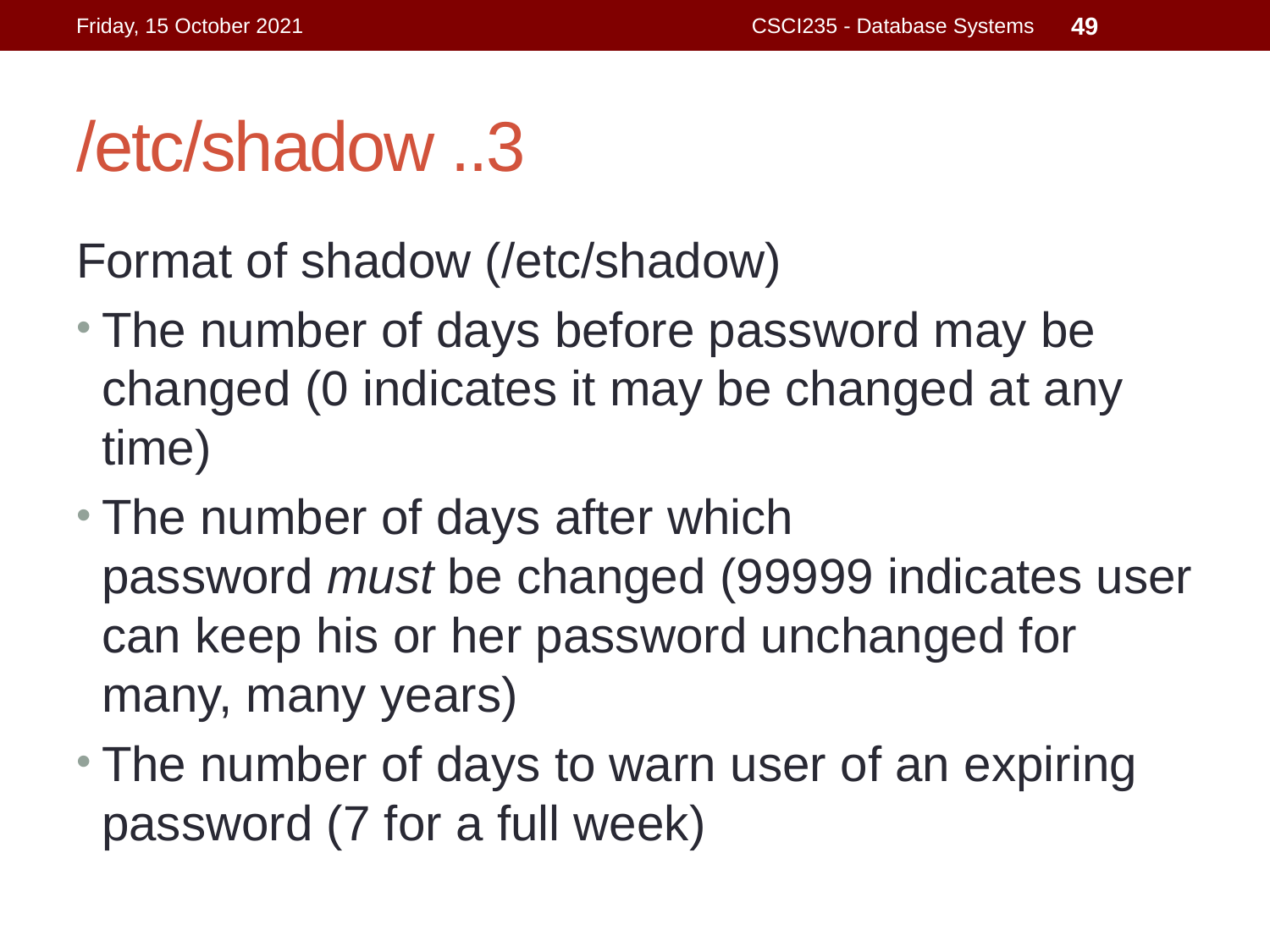

Friday, 15 October 2021
CSCI235 - Database Systems
49
# /etc/shadow ..3
Format of shadow (/etc/shadow)
The number of days before password may be changed (0 indicates it may be changed at any time)
The number of days after which password must be changed (99999 indicates user can keep his or her password unchanged for many, many years)
The number of days to warn user of an expiring password (7 for a full week)